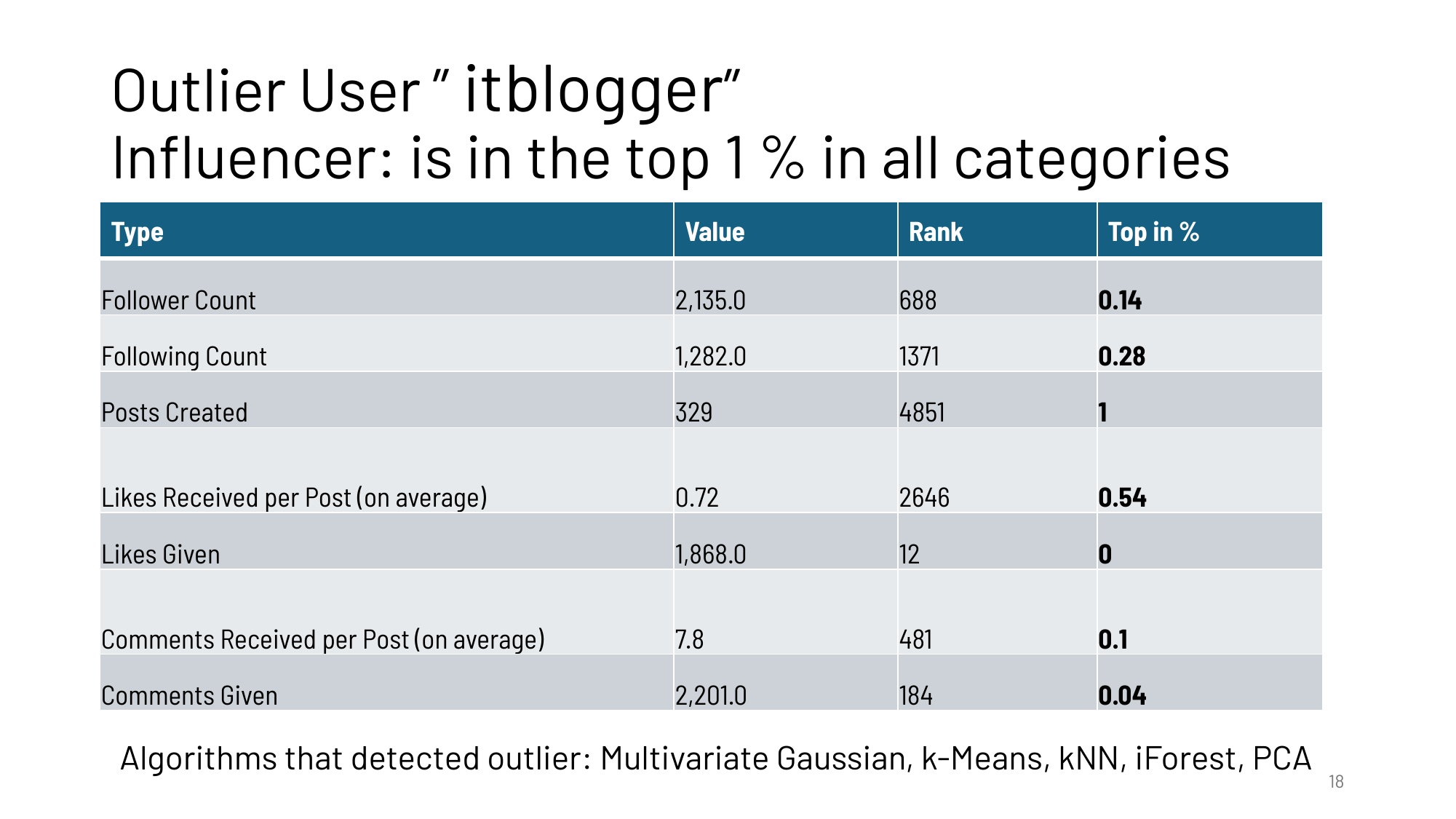

# Outlier User ” itblogger” Influencer: is in the top 1 % in all categories
| Type | Value | Rank | Top in % |
| --- | --- | --- | --- |
| Follower Count | 2,135.0 | 688 | 0.14 |
| Following Count | 1,282.0 | 1371 | 0.28 |
| Posts Created | 329 | 4851 | 1 |
| Likes Received per Post (on average) | 0.72 | 2646 | 0.54 |
| Likes Given | 1,868.0 | 12 | 0 |
| Comments Received per Post (on average) | 7.8 | 481 | 0.1 |
| Comments Given | 2,201.0 | 184 | 0.04 |
Algorithms that detected outlier: Multivariate Gaussian, k-Means, kNN, iForest, PCA
18